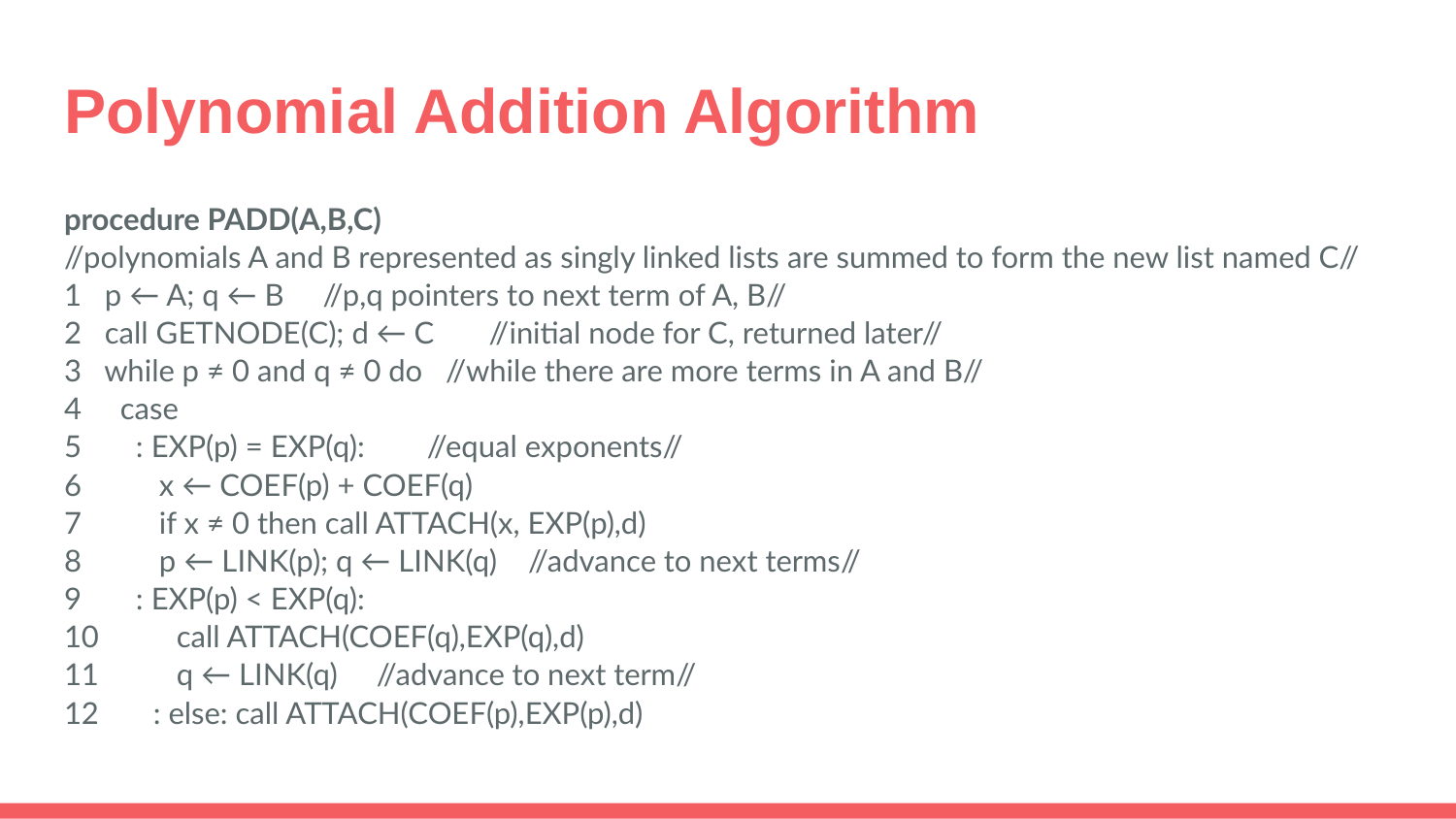

# Polynomial Addition Algorithm
procedure PADD(A,B,C)
//polynomials A and B represented as singly linked lists are summed to form the new list named C//
1   p ← A; q ← B     //p,q pointers to next term of A, B//
2   call GETNODE(C); d ← C       //initial node for C, returned later//
3   while p ≠ 0 and q ≠ 0 do   //while there are more terms in A and B//
4     case
5       : EXP(p) = EXP(q):        //equal exponents//
6          x ← COEF(p) + COEF(q)
7          if x ≠ 0 then call ATTACH(x, EXP(p),d)
8          p ← LINK(p); q ← LINK(q)    //advance to next terms//
9       : EXP(p) < EXP(q):
10          call ATTACH(COEF(q),EXP(q),d)
11          q ← LINK(q)     //advance to next term//
12       : else: call ATTACH(COEF(p),EXP(p),d)